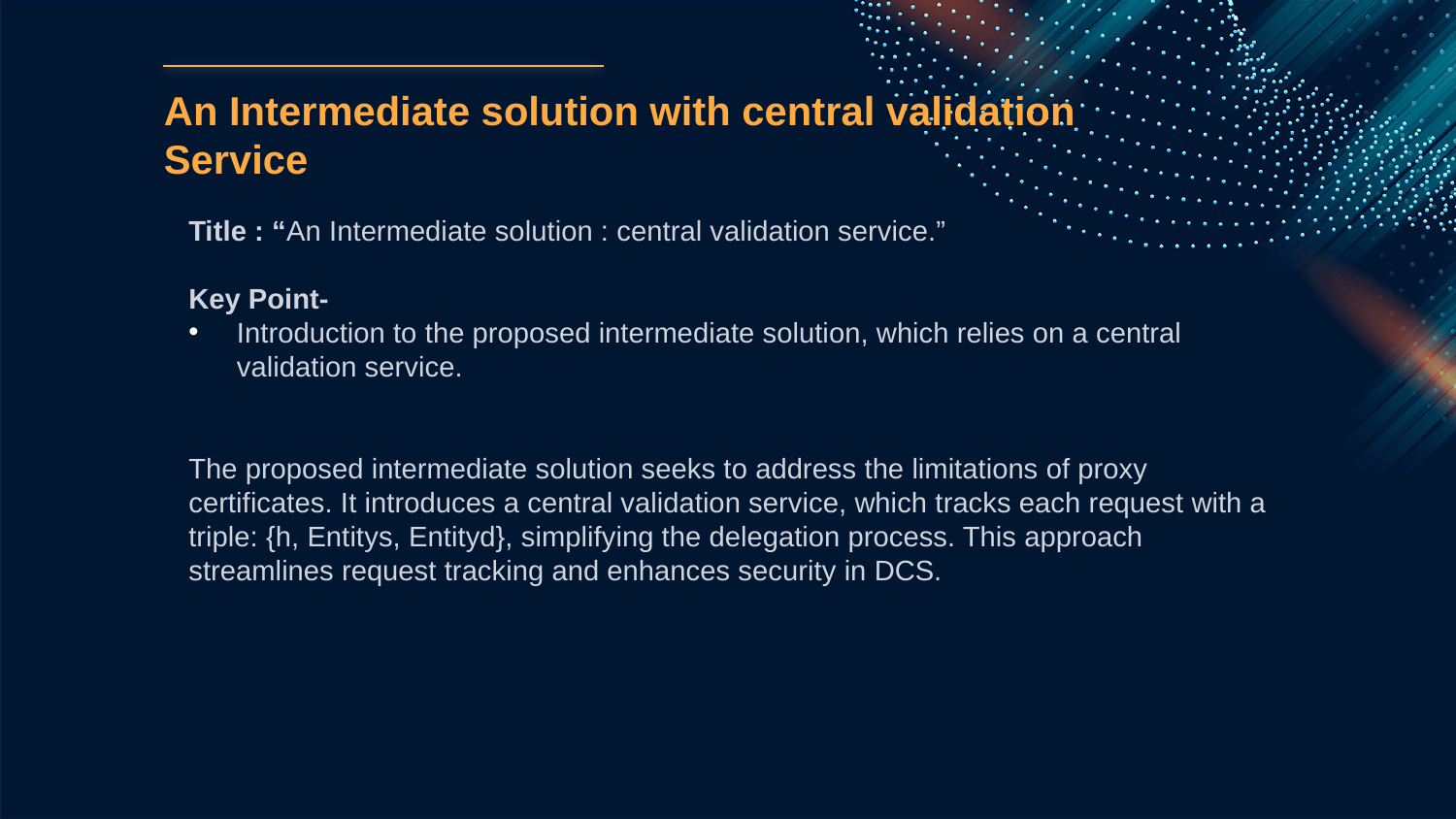

# An Intermediate solution with central validation Service
Title : “An Intermediate solution : central validation service.”

Key Point-
Introduction to the proposed intermediate solution, which relies on a central validation service.

The proposed intermediate solution seeks to address the limitations of proxy certificates. It introduces a central validation service, which tracks each request with a triple: {h, Entitys, Entityd}, simplifying the delegation process. This approach streamlines request tracking and enhances security in DCS.